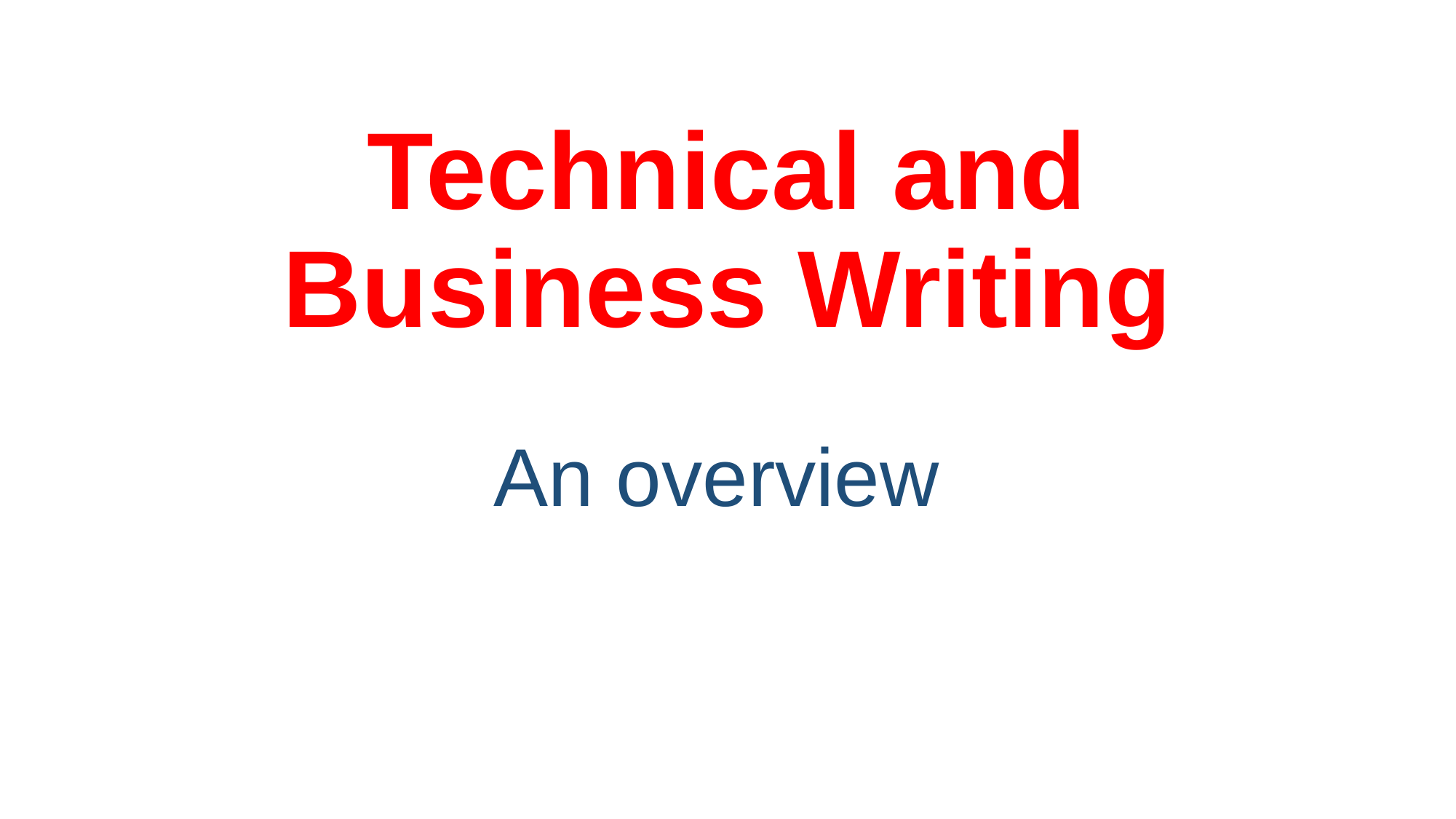

# Technical and Business Writing
An overview